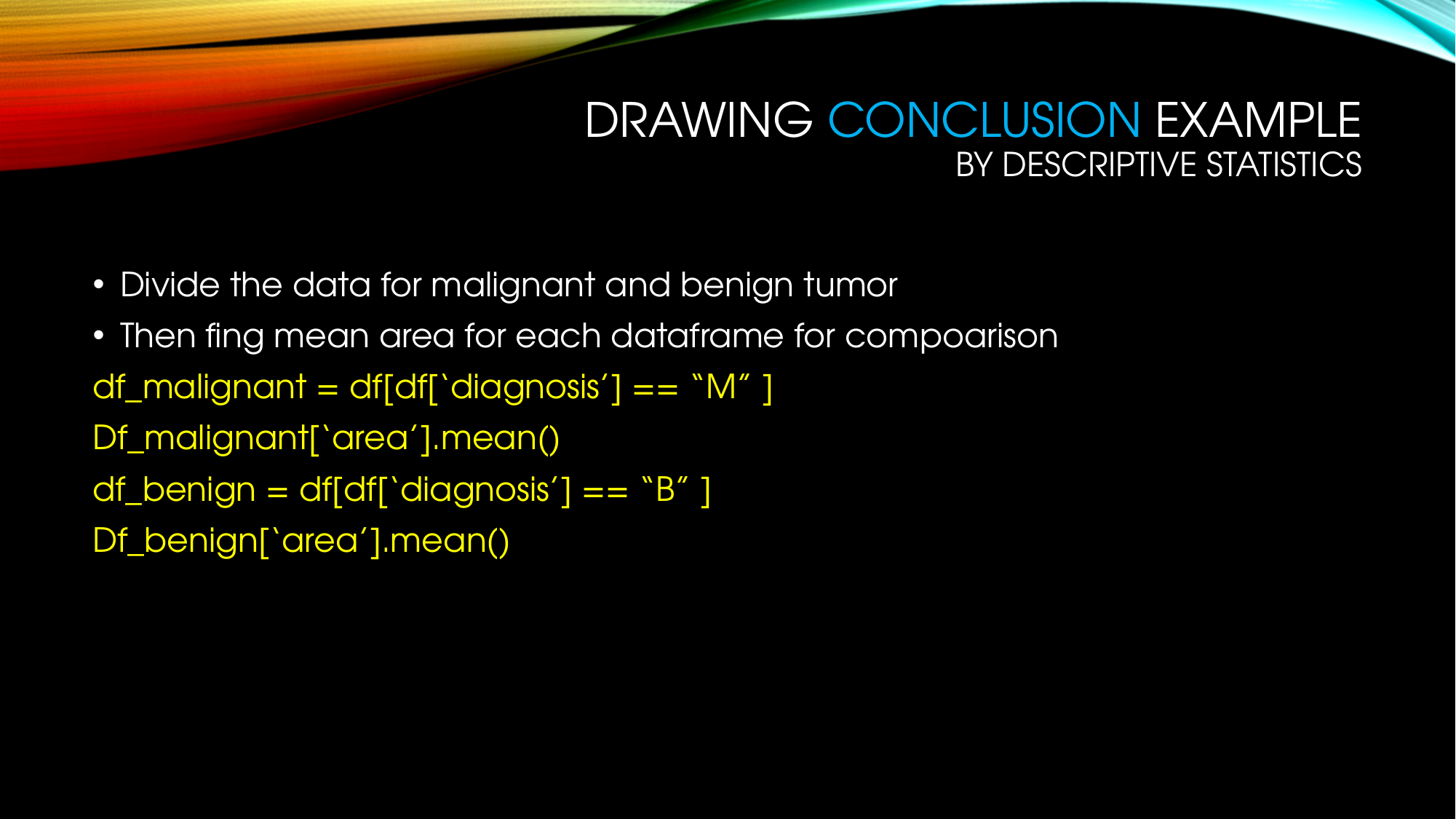

# Drawing conclusion example by descriptive statistics
Divide the data for malignant and benign tumor
Then fing mean area for each dataframe for compoarison
df_malignant = df[df[‘diagnosis’] == “M” ]
Df_malignant[‘area’].mean()
df_benign = df[df[‘diagnosis’] == “B” ]
Df_benign[‘area’].mean()